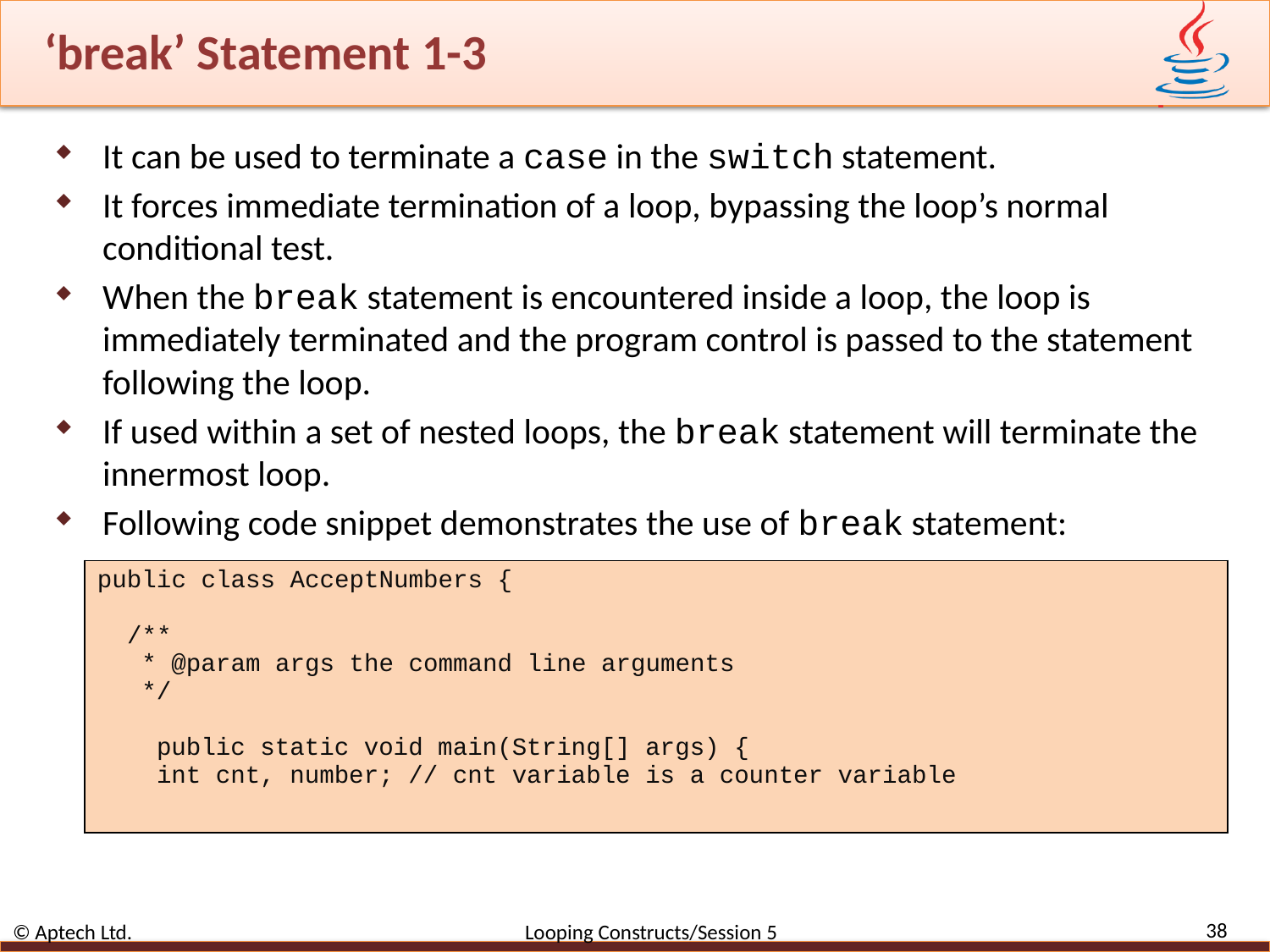

# ‘break’ Statement 1-3
It can be used to terminate a case in the switch statement.
It forces immediate termination of a loop, bypassing the loop’s normal conditional test.
When the break statement is encountered inside a loop, the loop is immediately terminated and the program control is passed to the statement following the loop.
If used within a set of nested loops, the break statement will terminate the innermost loop.
Following code snippet demonstrates the use of break statement:

| public class AcceptNumbers { /\*\* \* @param args the command line arguments \*/ public static void main(String[] args) { int cnt, number; // cnt variable is a counter variable |
| --- |
38
© Aptech Ltd.                                                                                 Looping Constructs/Session 5